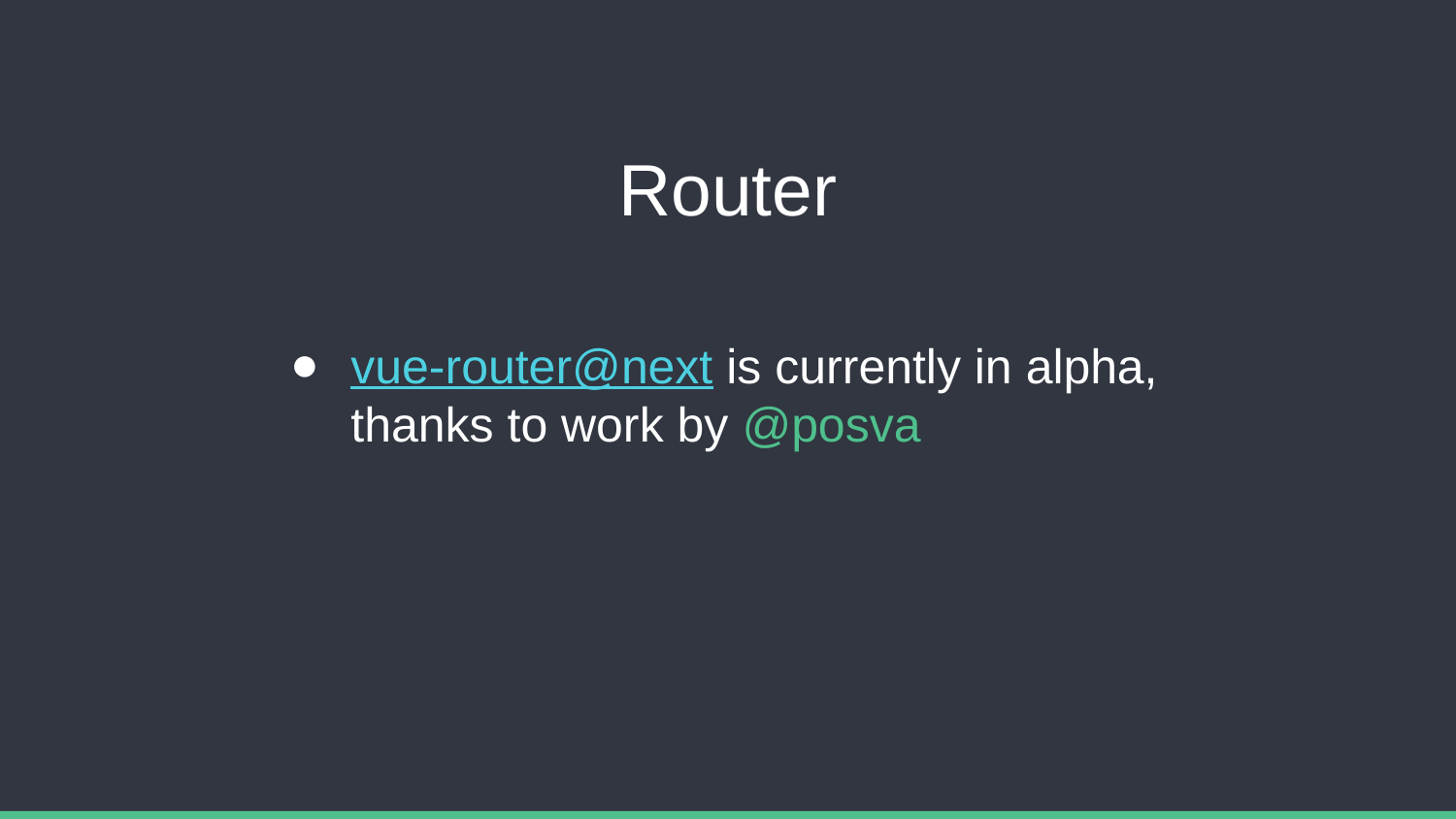

# Router
vue-router@next is currently in alpha, thanks to work by @posva